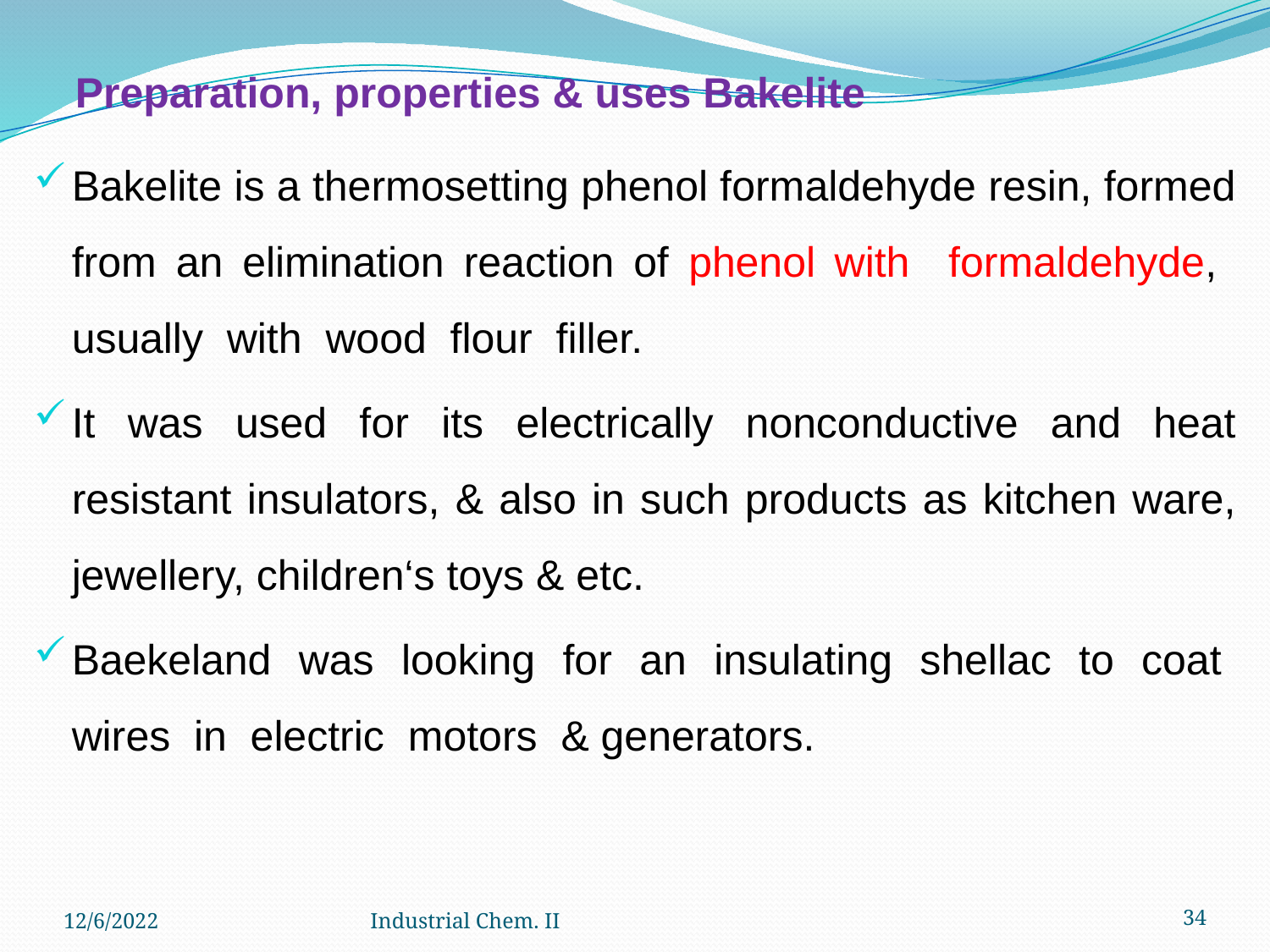

# Preparation, properties & uses Bakelite
Bakelite is a thermosetting phenol formaldehyde resin, formed from an elimination reaction of phenol with  formaldehyde,  usually  with  wood  flour  filler.
It was used for its electrically nonconductive and heat resistant insulators, & also in such products as kitchen ware, jewellery, children‘s toys & etc.
Baekeland  was  looking  for  an  insulating  shellac  to  coat  wires  in  electric  motors  & generators.
12/6/2022
Industrial Chem. II
34